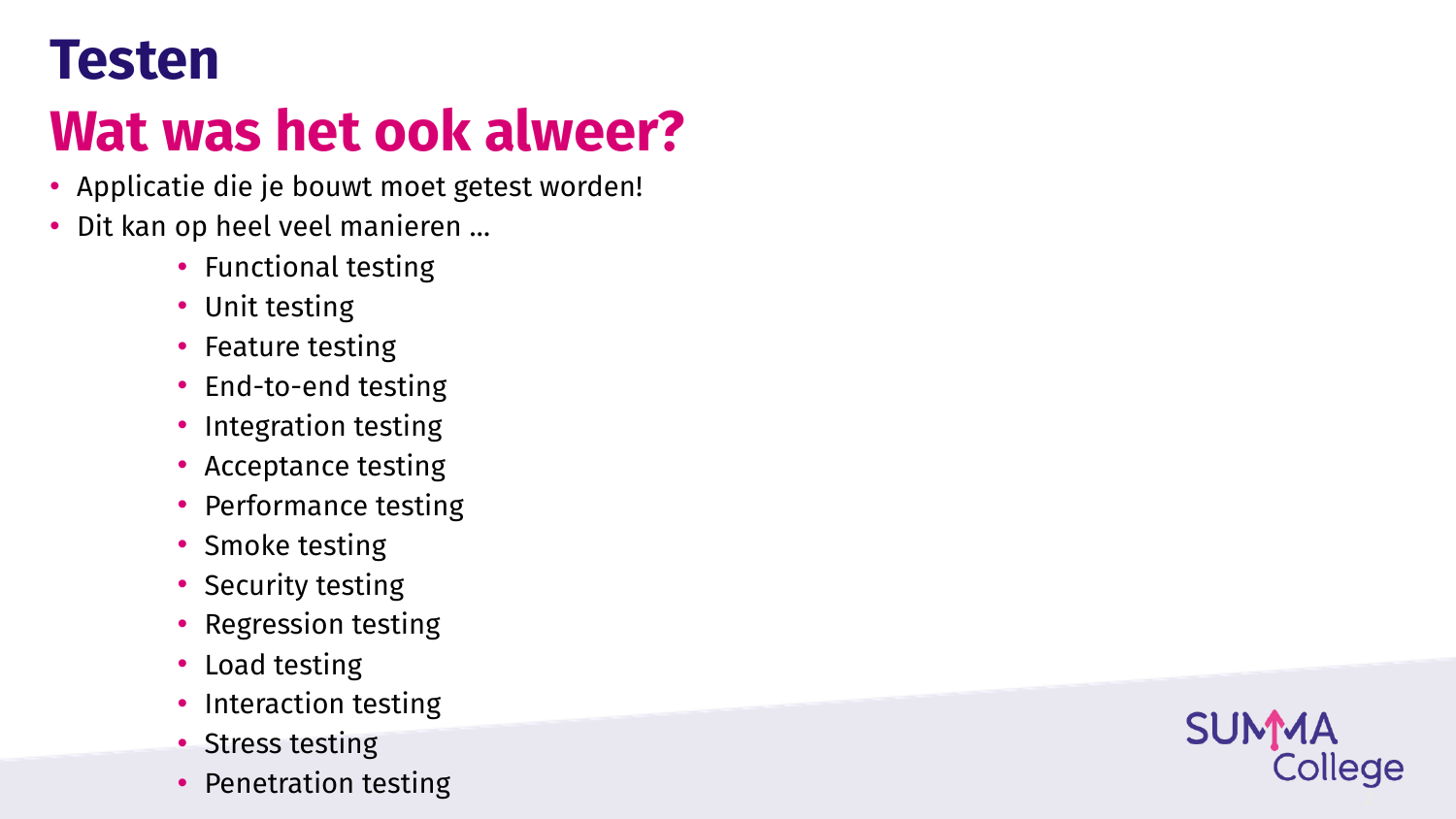

# Testen
Wat was het ook alweer?
Applicatie die je bouwt moet getest worden!
Dit kan op heel veel manieren …
Functional testing
Unit testing
Feature testing
End-to-end testing
Integration testing
Acceptance testing
Performance testing
Smoke testing
Security testing
Regression testing
Load testing
Interaction testing
Stress testing
Penetration testing